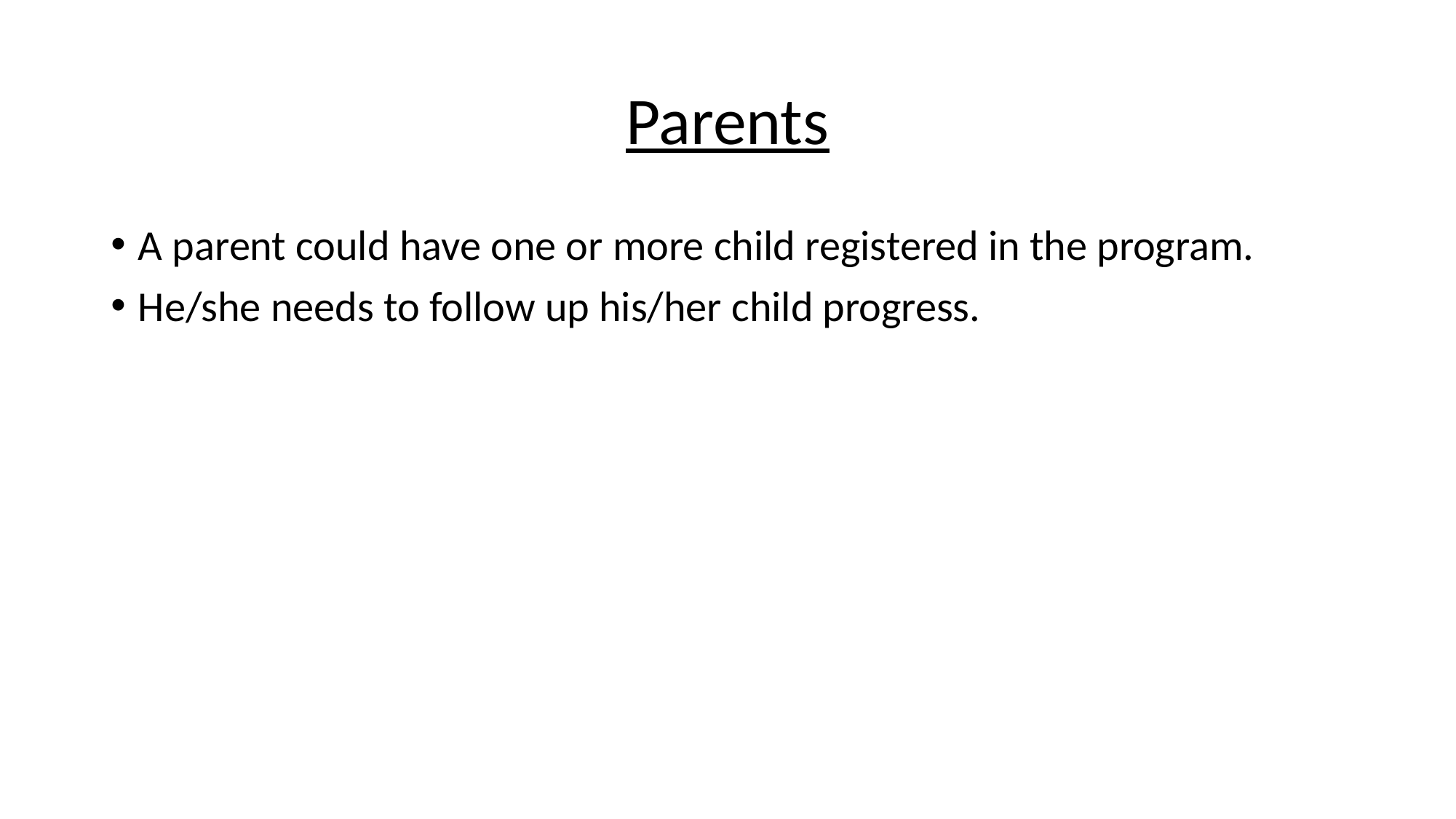

# Parents
A parent could have one or more child registered in the program.
He/she needs to follow up his/her child progress.